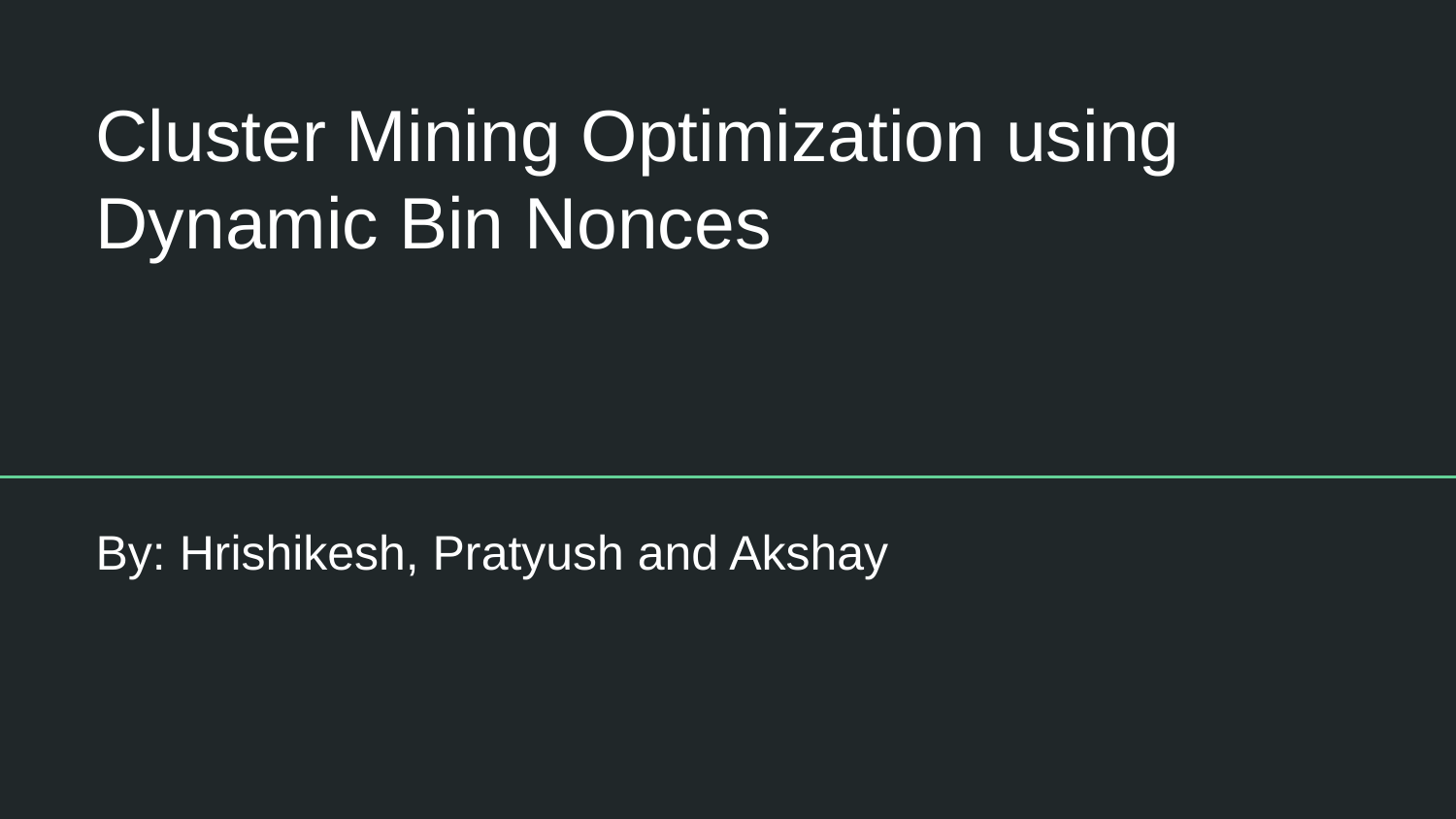

# Cluster Mining Optimization using Dynamic Bin Nonces

By: Hrishikesh, Pratyush and Akshay